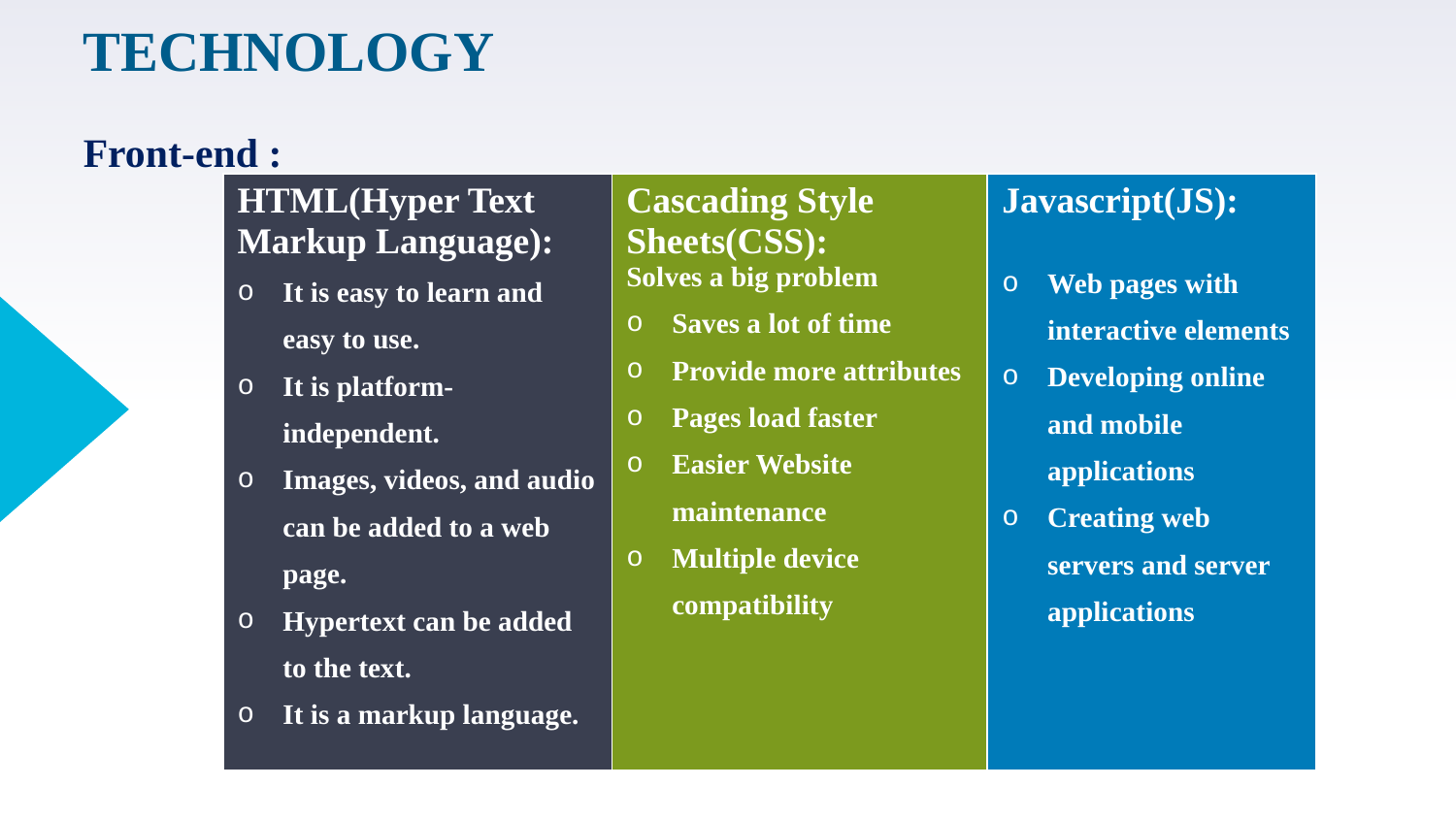

TECHNOLOGY

Front-end :
| HTML(Hyper Text Markup Language): It is easy to learn and easy to use. It is platform-independent. Images, videos, and audio can be added to a web page. Hypertext can be added to the text. It is a markup language. | Cascading Style Sheets(CSS): Solves a big problem Saves a lot of time Provide more attributes Pages load faster Easier Website maintenance Multiple device compatibility | Javascript(JS): Web pages with interactive elements Developing online and mobile applications Creating web servers and server applications |
| --- | --- | --- |